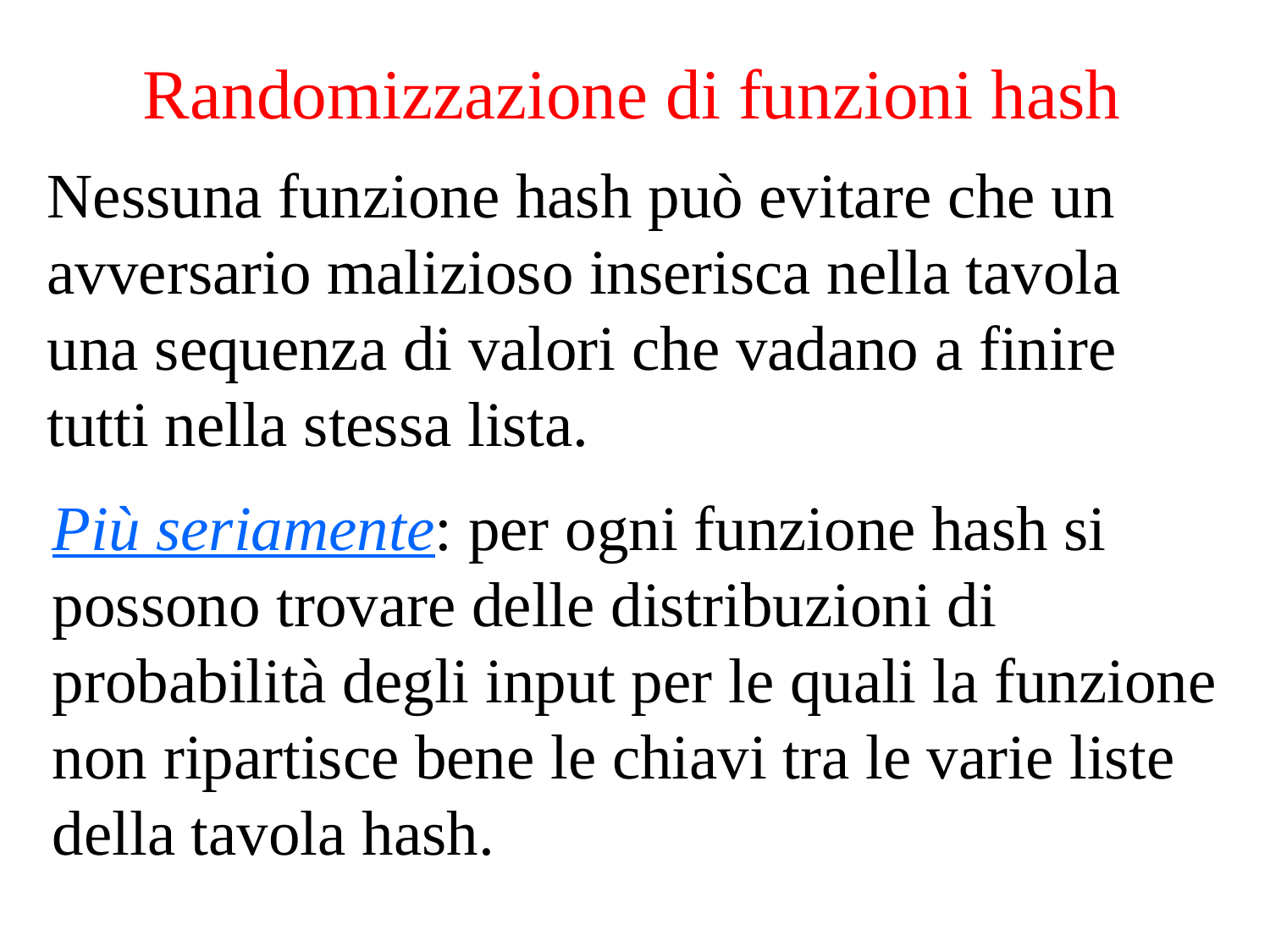

Randomizzazione di funzioni hash
Nessuna funzione hash può evitare che un avversario malizioso inserisca nella tavola una sequenza di valori che vadano a finire tutti nella stessa lista.
Più seriamente: per ogni funzione hash si possono trovare delle distribuzioni di probabilità degli input per le quali la funzione non ripartisce bene le chiavi tra le varie liste della tavola hash.